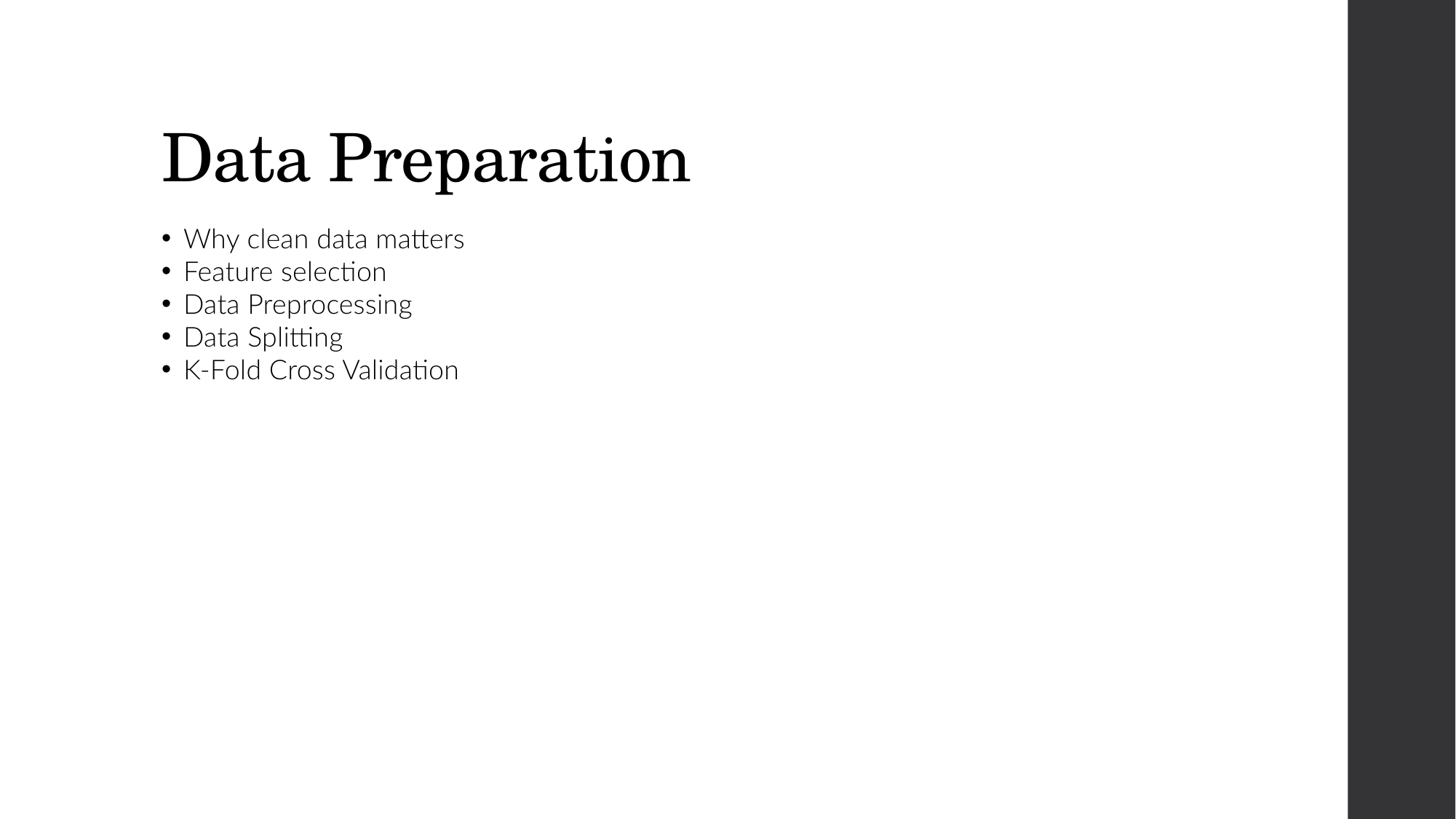

# Data Preparation
Why clean data matters
Feature selection
Data Preprocessing
Data Splitting
K-Fold Cross Validation